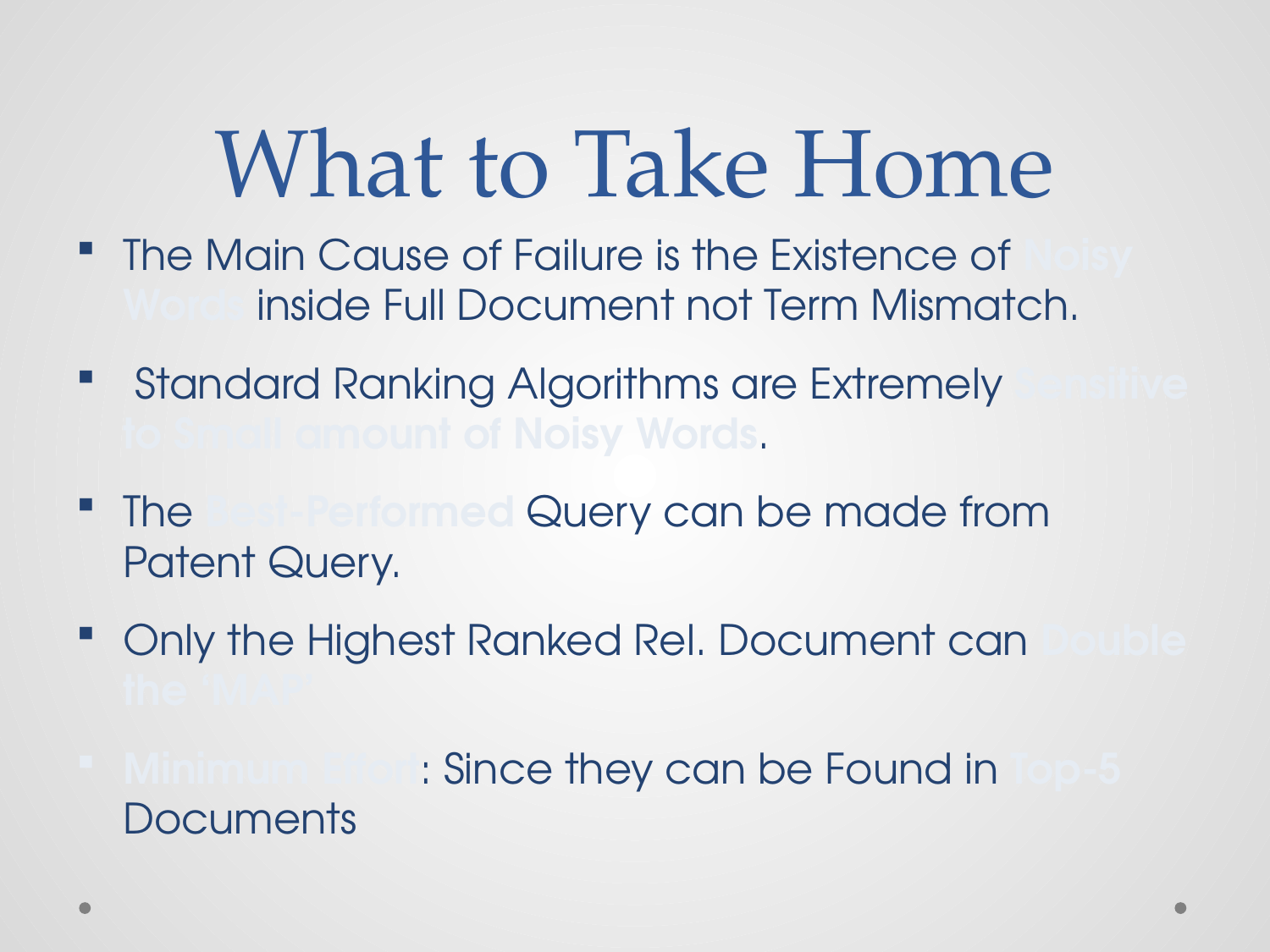

# What to Take Home
The Main Cause of Failure is the Existence of Noisy Words inside Full Document not Term Mismatch.

 Standard Ranking Algorithms are Extremely Sensitive to Small amount of Noisy Words.

The Best-Performed Query can be made from Patent Query.

Only the Highest Ranked Rel. Document can Double the ‘MAP’

Minimum Effort: Since they can be Found in Top-5 Documents